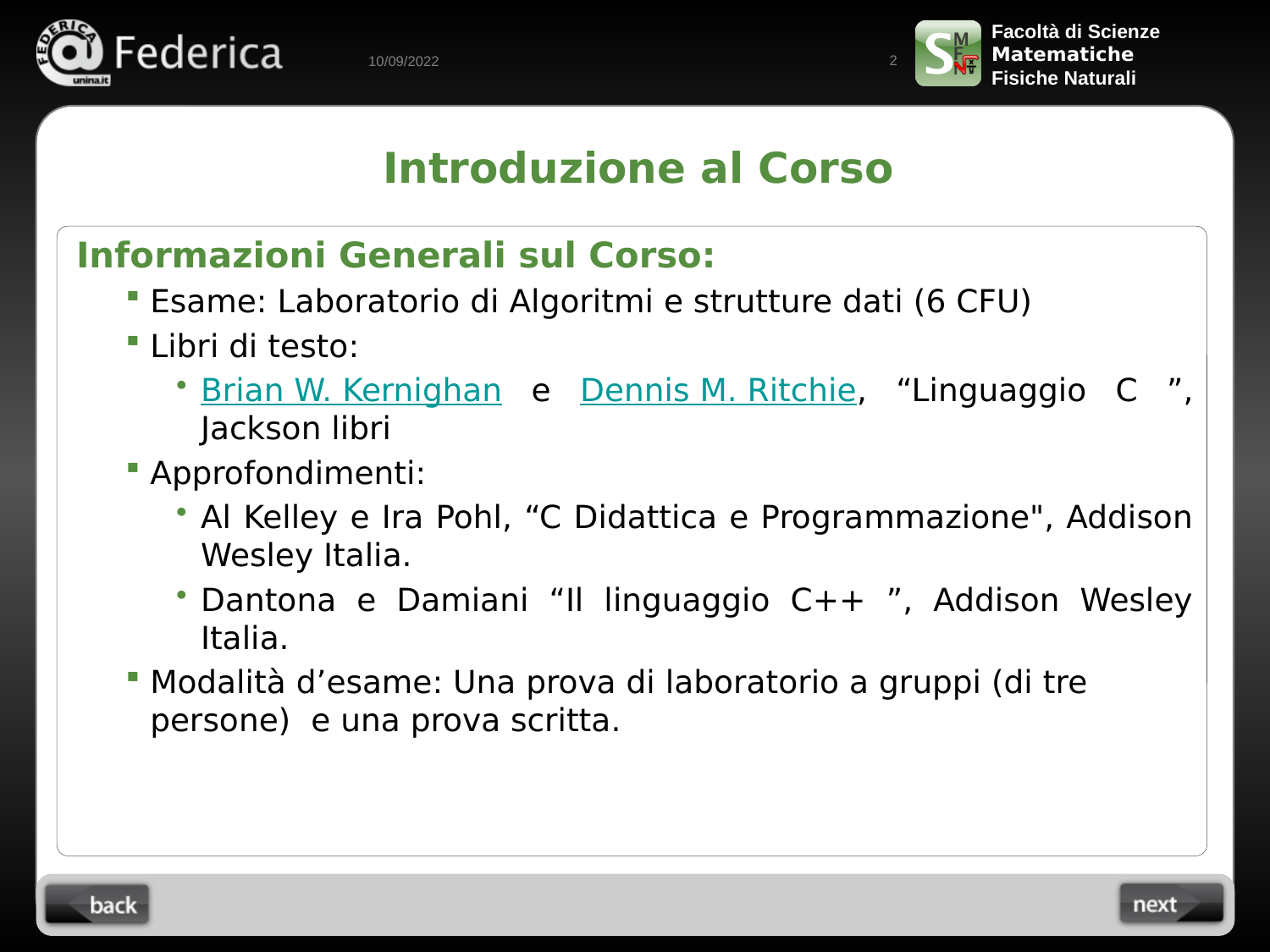

2
10/09/2022
# Introduzione al Corso

Informazioni Generali sul Corso:
Esame: Laboratorio di Algoritmi e strutture dati (6 CFU)
Libri di testo:
Brian W. Kernighan e Dennis M. Ritchie, “Linguaggio C ”, Jackson libri
Approfondimenti:
Al Kelley e Ira Pohl, “C Didattica e Programmazione", Addison Wesley Italia.
Dantona e Damiani “Il linguaggio C++ ”, Addison Wesley Italia.
Modalità d’esame: Una prova di laboratorio a gruppi (di tre persone)  e una prova scritta.